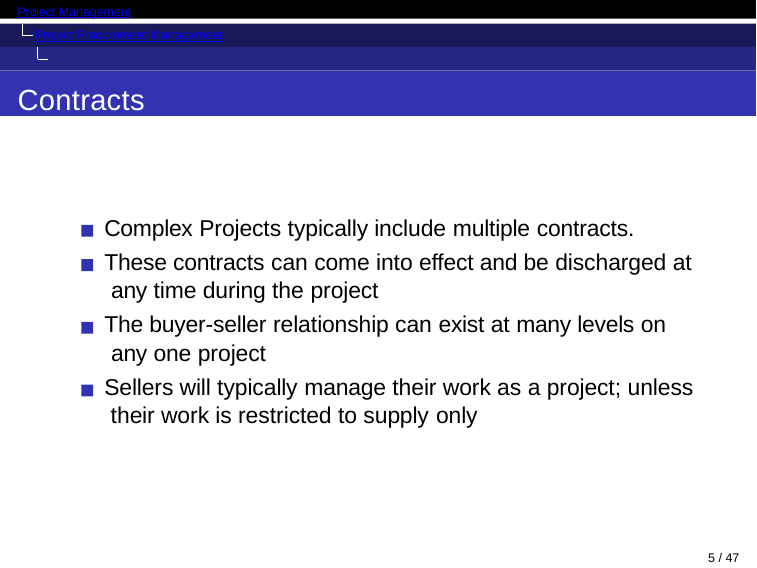

Project Management
Project Procurement Management  Introduction

Contracts
Complex Projects typically include multiple contracts.
These contracts can come into effect and be discharged at  any time during the project
The buyer-seller relationship can exist at many levels on  any one project
Sellers will typically manage their work as a project; unless  their work is restricted to supply only

5 / 47